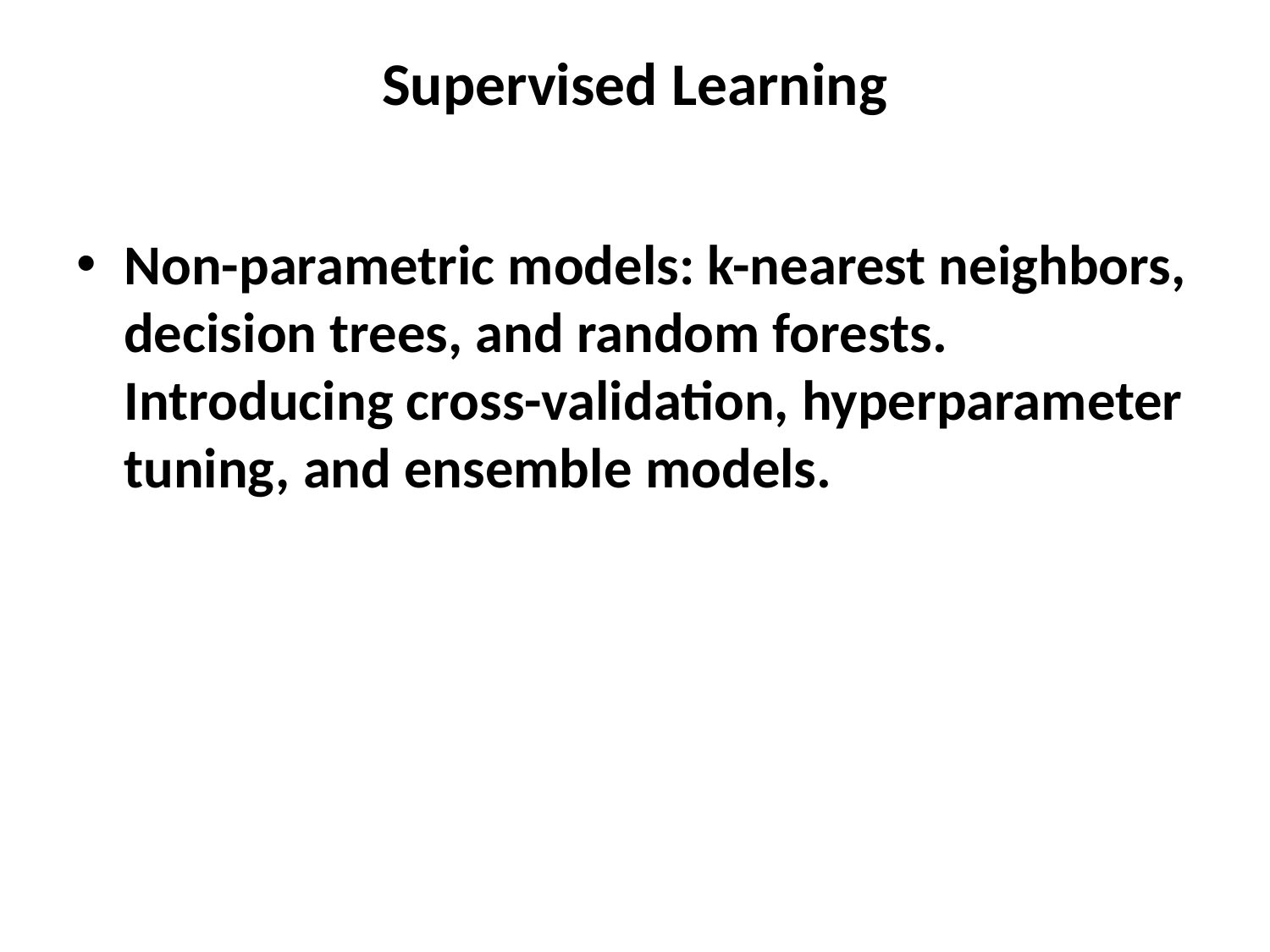

# Supervised Learning
Non-parametric models: k-nearest neighbors, decision trees, and random forests. Introducing cross-validation, hyperparameter tuning, and ensemble models.